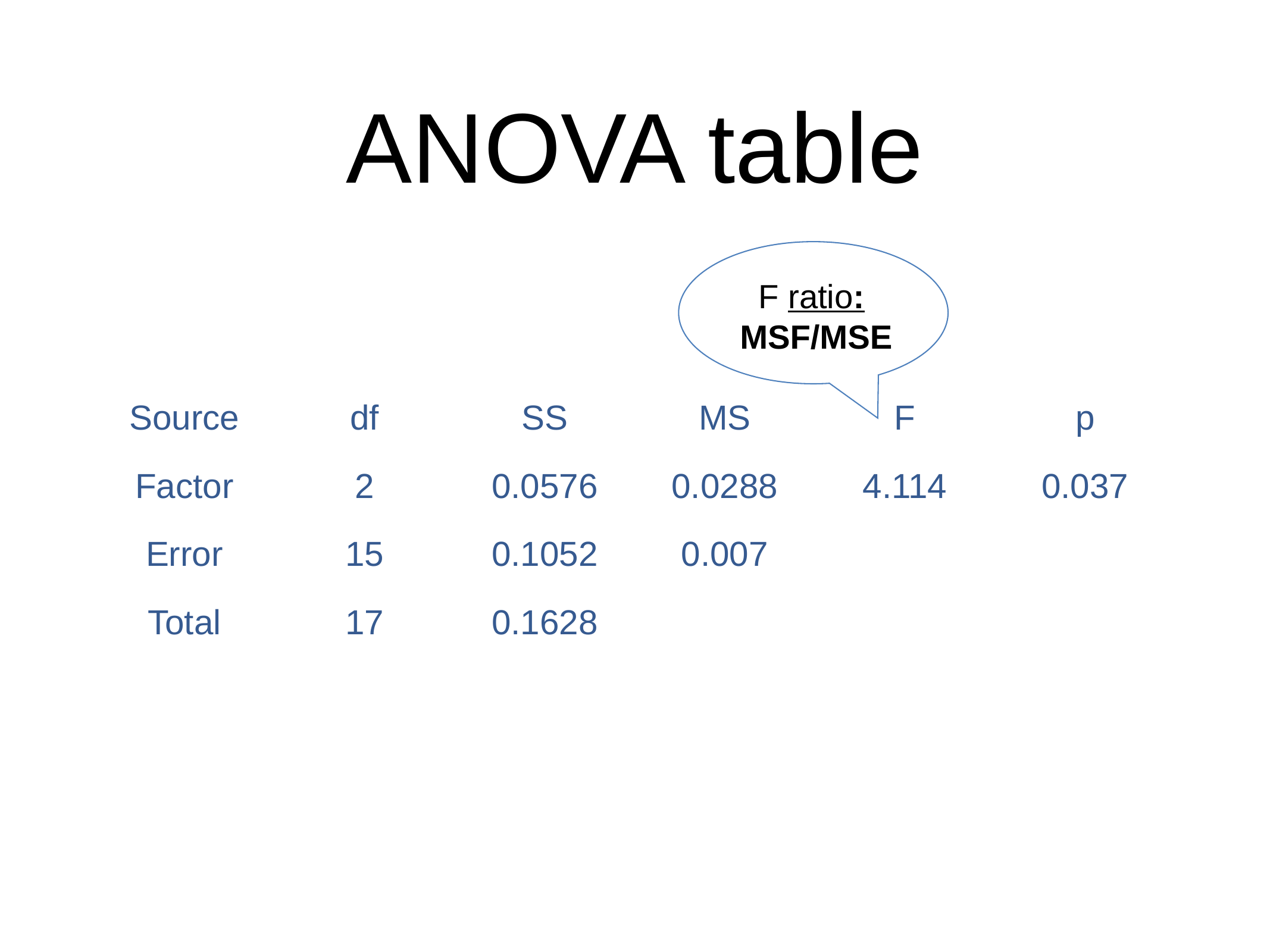

# ANOVA table

F ratio:
MSF/MSE
| Source | df | SS | MS | F | p |
| --- | --- | --- | --- | --- | --- |
| Factor | 2 | 0.0576 | 0.0288 | 4.114 | 0.037 |
| Error | 15 | 0.1052 | 0.007 |  |  |
| Total | 17 | 0.1628 |  |  |  |